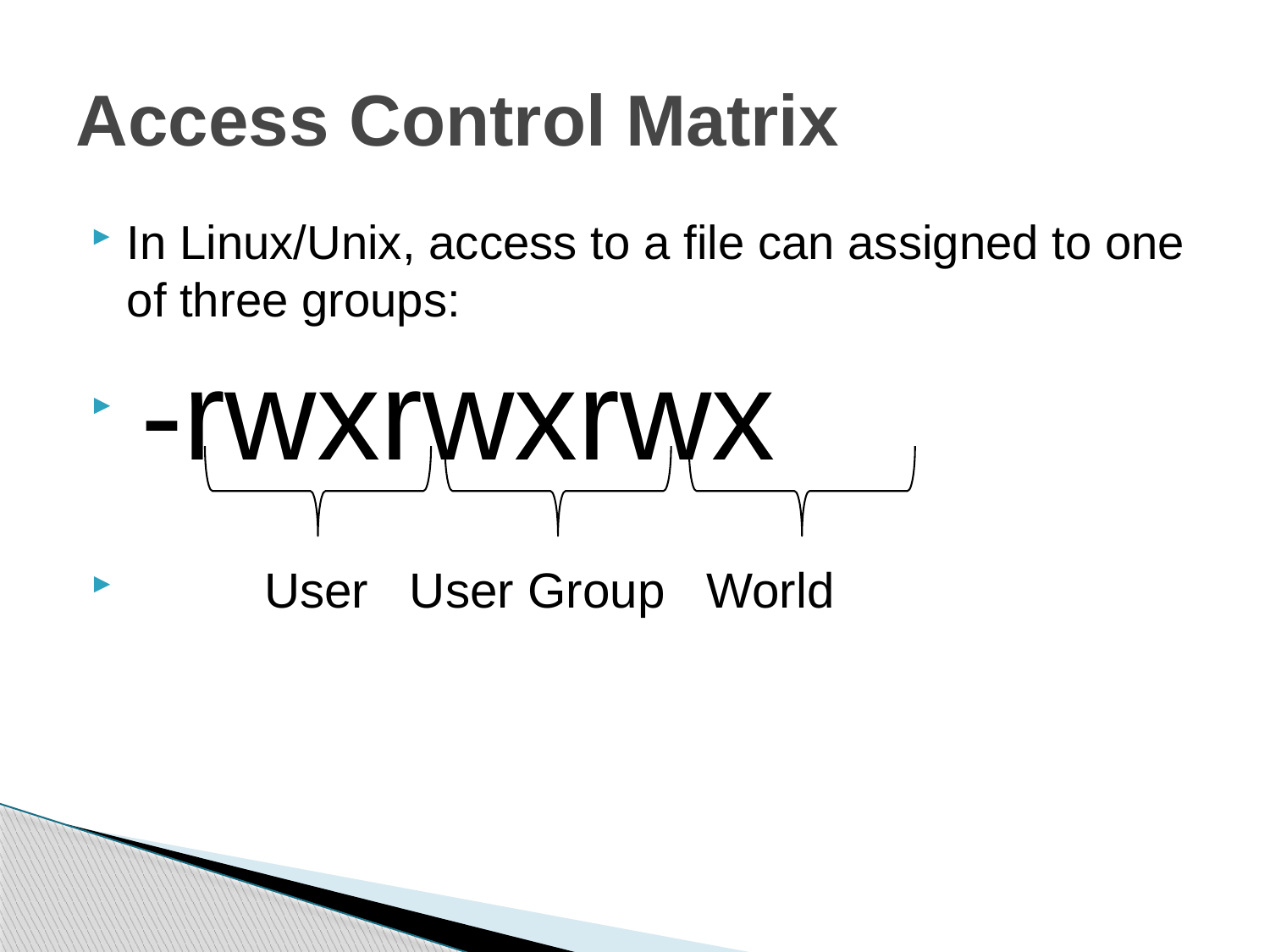

# Access Control Matrix
In Linux/Unix, access to a file can assigned to one of three groups:
 -rwxrwxrwx

          User   User Group   World